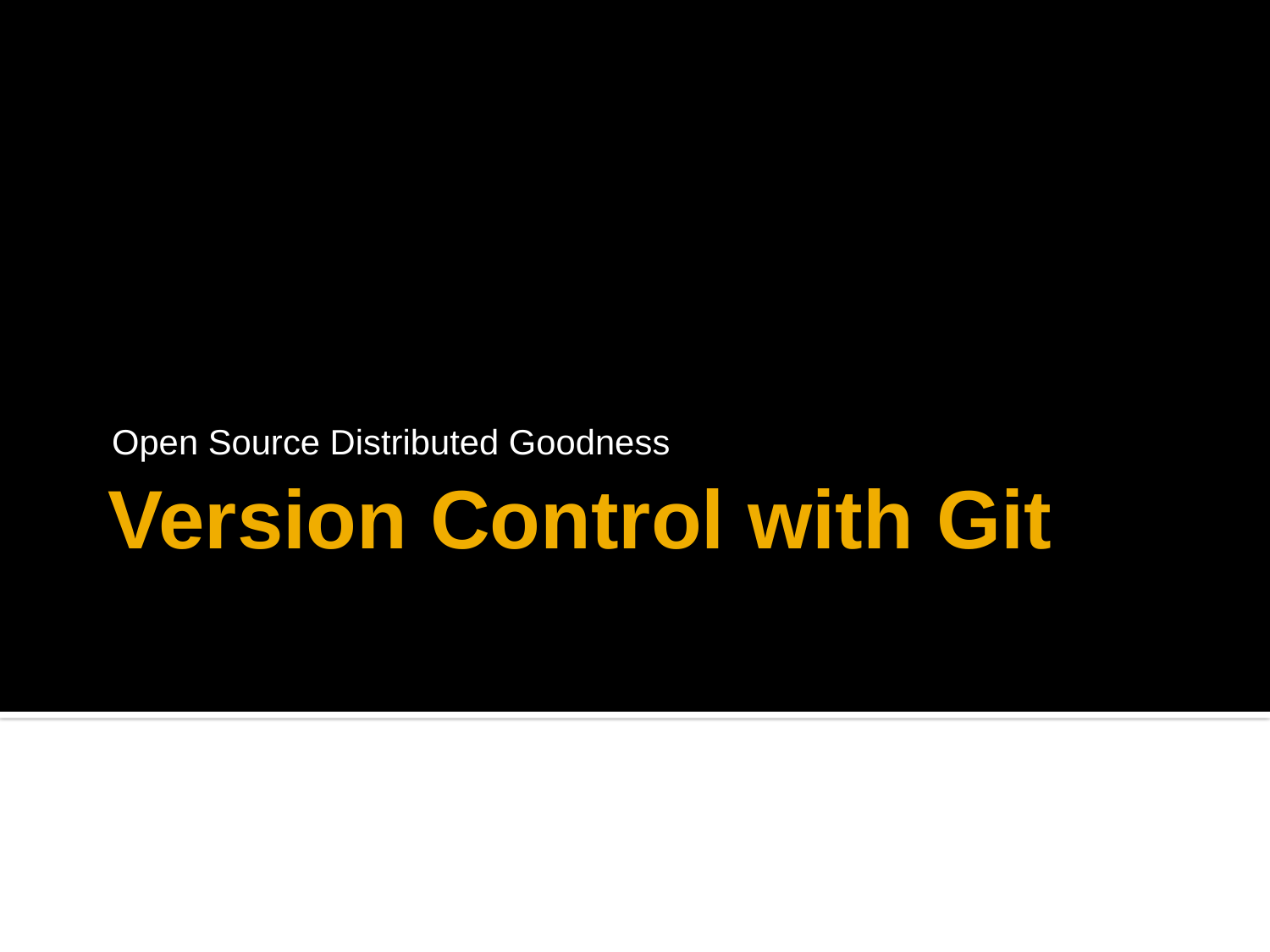

Open Source Distributed Goodness
# Version Control with Git